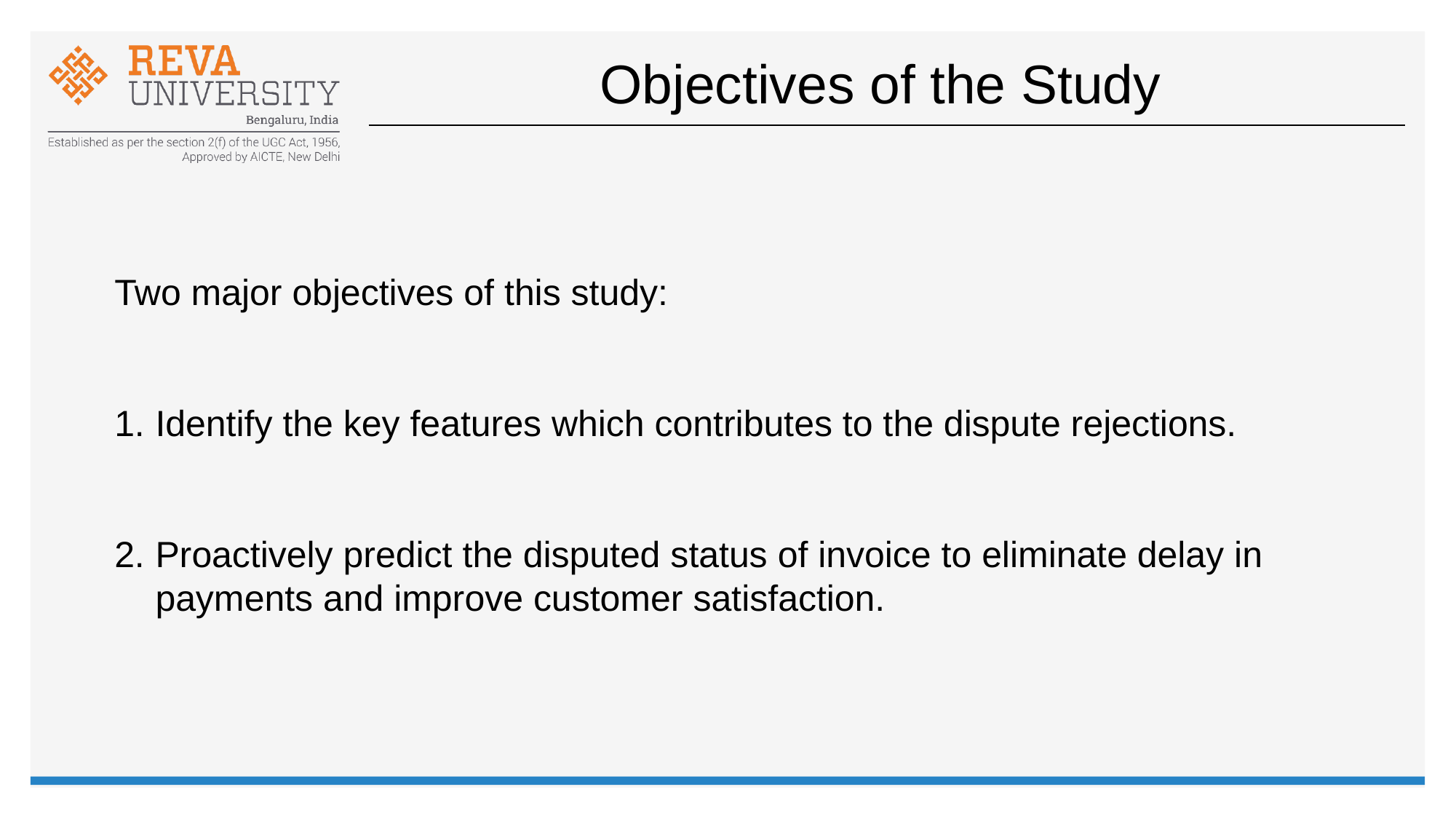

# Objectives of the Study
Two major objectives of this study:

Identify the key features which contributes to the dispute rejections.

Proactively predict the disputed status of invoice to eliminate delay in payments and improve customer satisfaction.